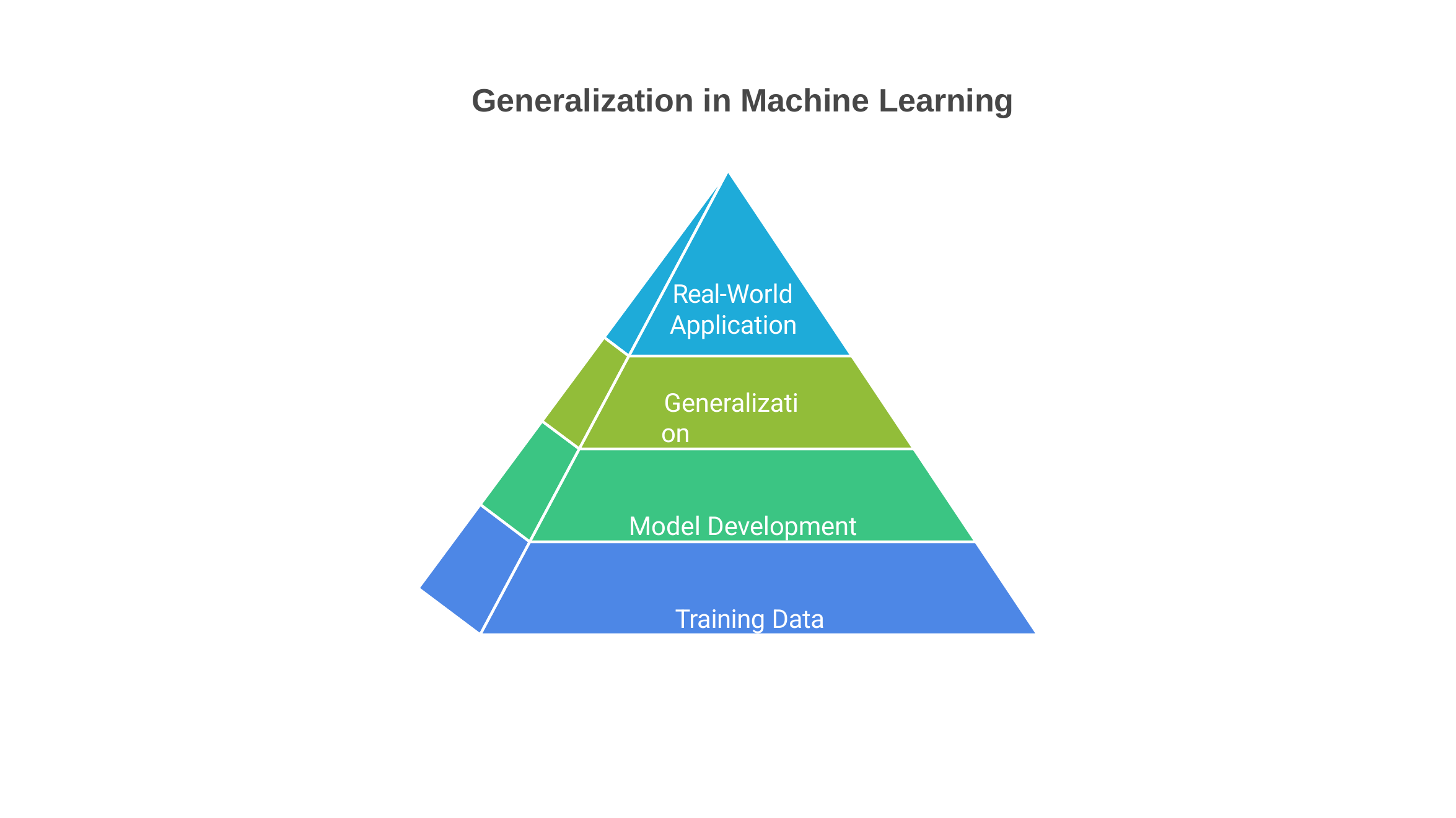

# Generalization in Machine Learning

Real-World Application

Generalization
Model Development Training Data